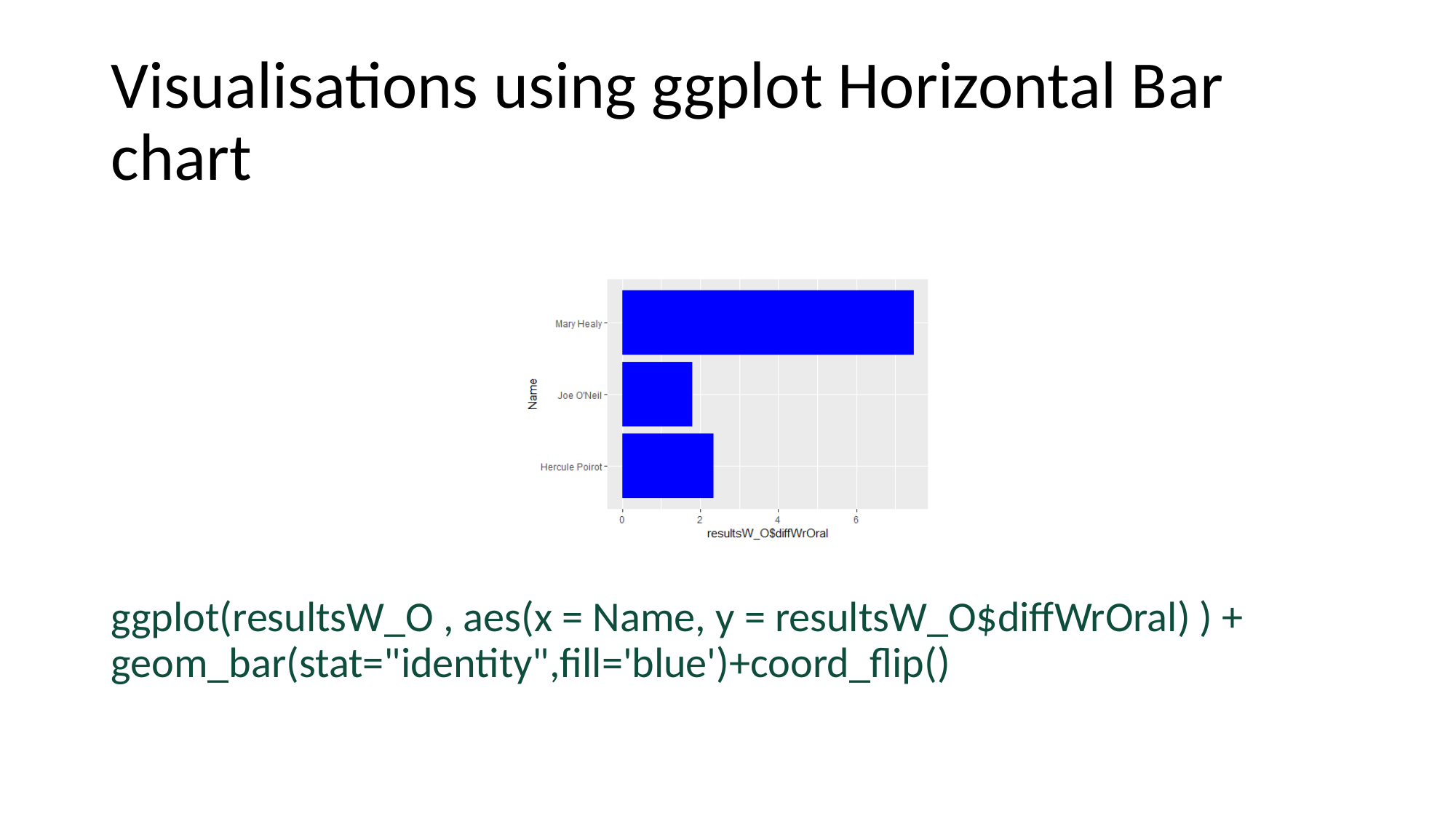

# Visualisations using ggplot Horizontal Bar chart

ggplot(resultsW_O , aes(x = Name, y = resultsW_O$diffWrOral) ) + geom_bar(stat="identity",fill='blue')+coord_flip()